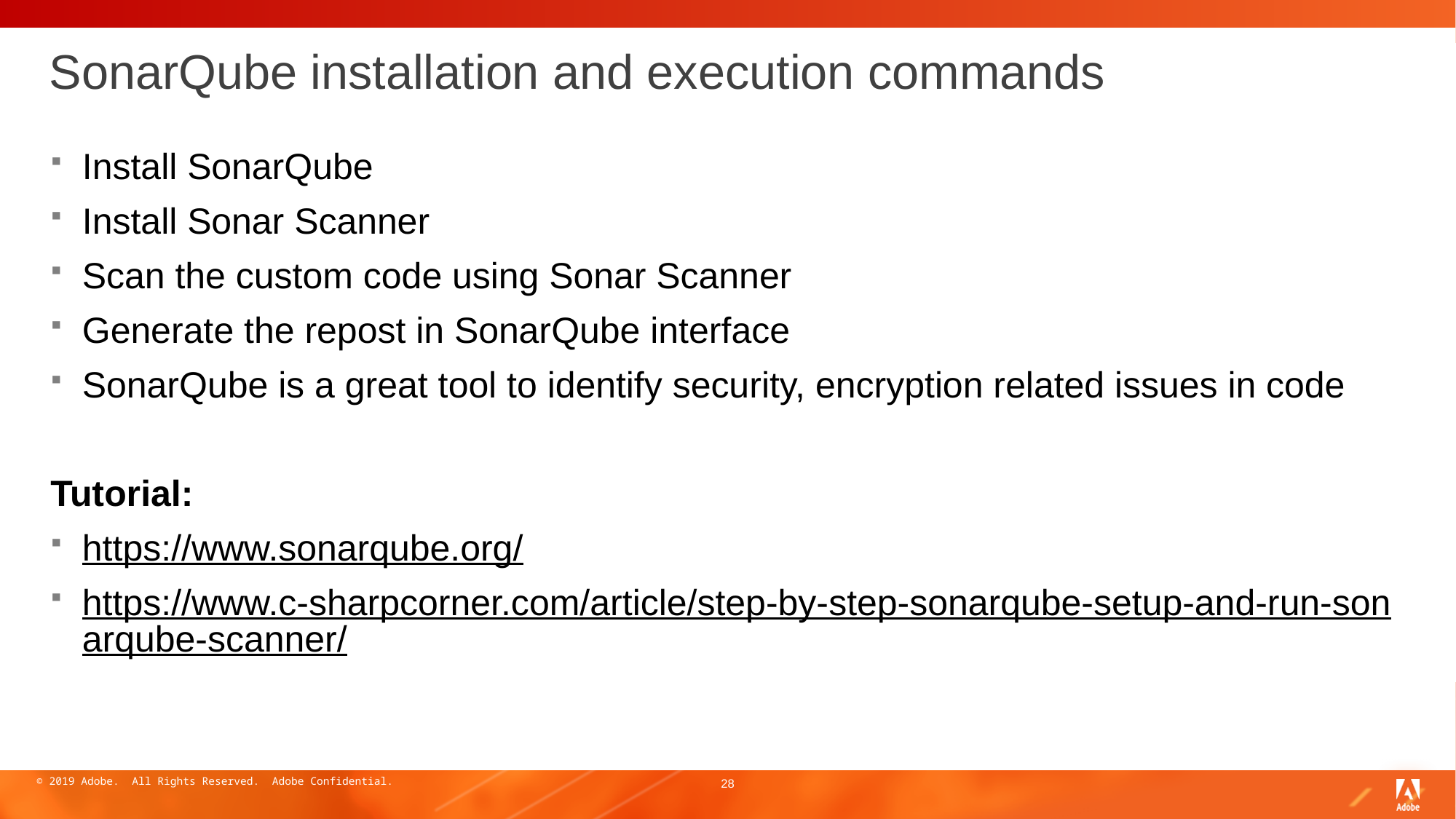

# SonarQube installation and execution commands
Install SonarQube
Install Sonar Scanner
Scan the custom code using Sonar Scanner
Generate the repost in SonarQube interface
SonarQube is a great tool to identify security, encryption related issues in code

Tutorial:
https://www.sonarqube.org/
https://www.c-sharpcorner.com/article/step-by-step-sonarqube-setup-and-run-sonarqube-scanner/

28